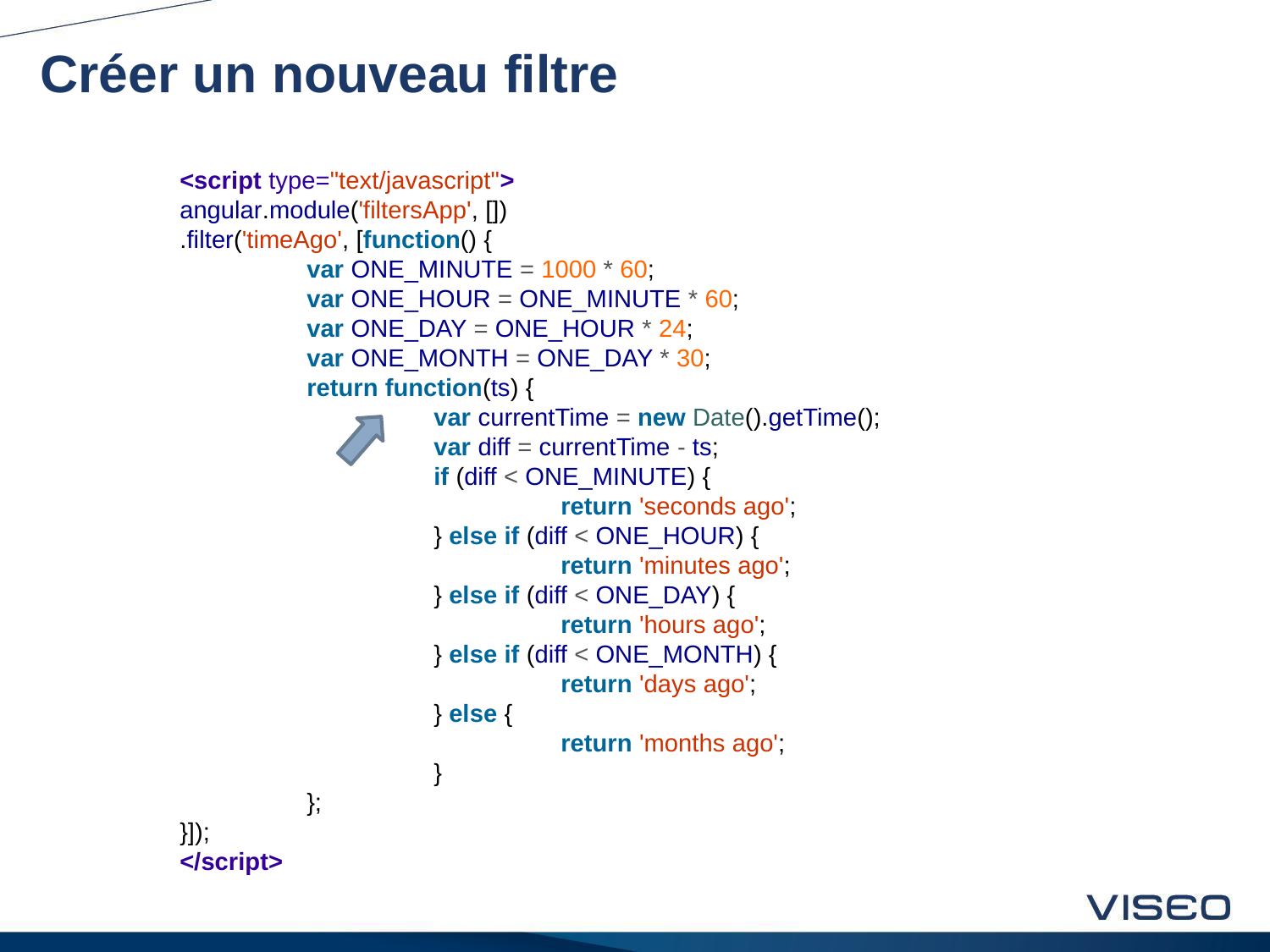

# Créer un nouveau filtre
<script type="text/javascript">
angular.module('filtersApp', [])
.filter('timeAgo', [function() {
	var ONE_MINUTE = 1000 * 60;
	var ONE_HOUR = ONE_MINUTE * 60;
	var ONE_DAY = ONE_HOUR * 24;
	var ONE_MONTH = ONE_DAY * 30;
	return function(ts) {
		var currentTime = new Date().getTime();
		var diff = currentTime - ts;
		if (diff < ONE_MINUTE) {
			return 'seconds ago';
		} else if (diff < ONE_HOUR) {
			return 'minutes ago';
		} else if (diff < ONE_DAY) {
			return 'hours ago';
		} else if (diff < ONE_MONTH) {
			return 'days ago';
		} else {
			return 'months ago';
		}
	};
}]);
</script>